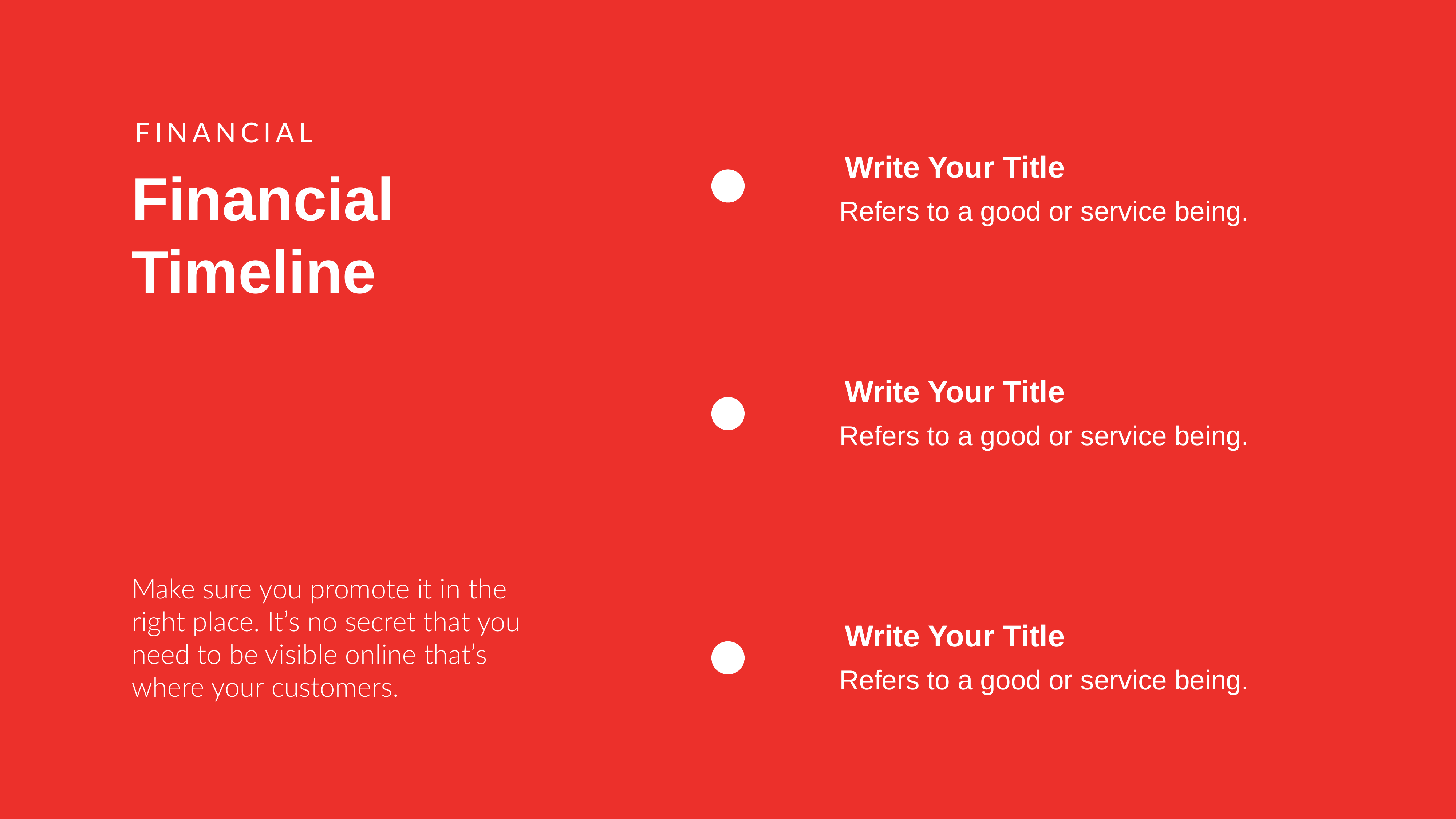

FINANCIAL
Financial Timeline
Write Your Title
Refers to a good or service being.

Write Your Title
Refers to a good or service being.

Make sure you promote it in the right place. It’s no secret that you need to be visible online that’s where your customers.
Write Your Title
Refers to a good or service being.